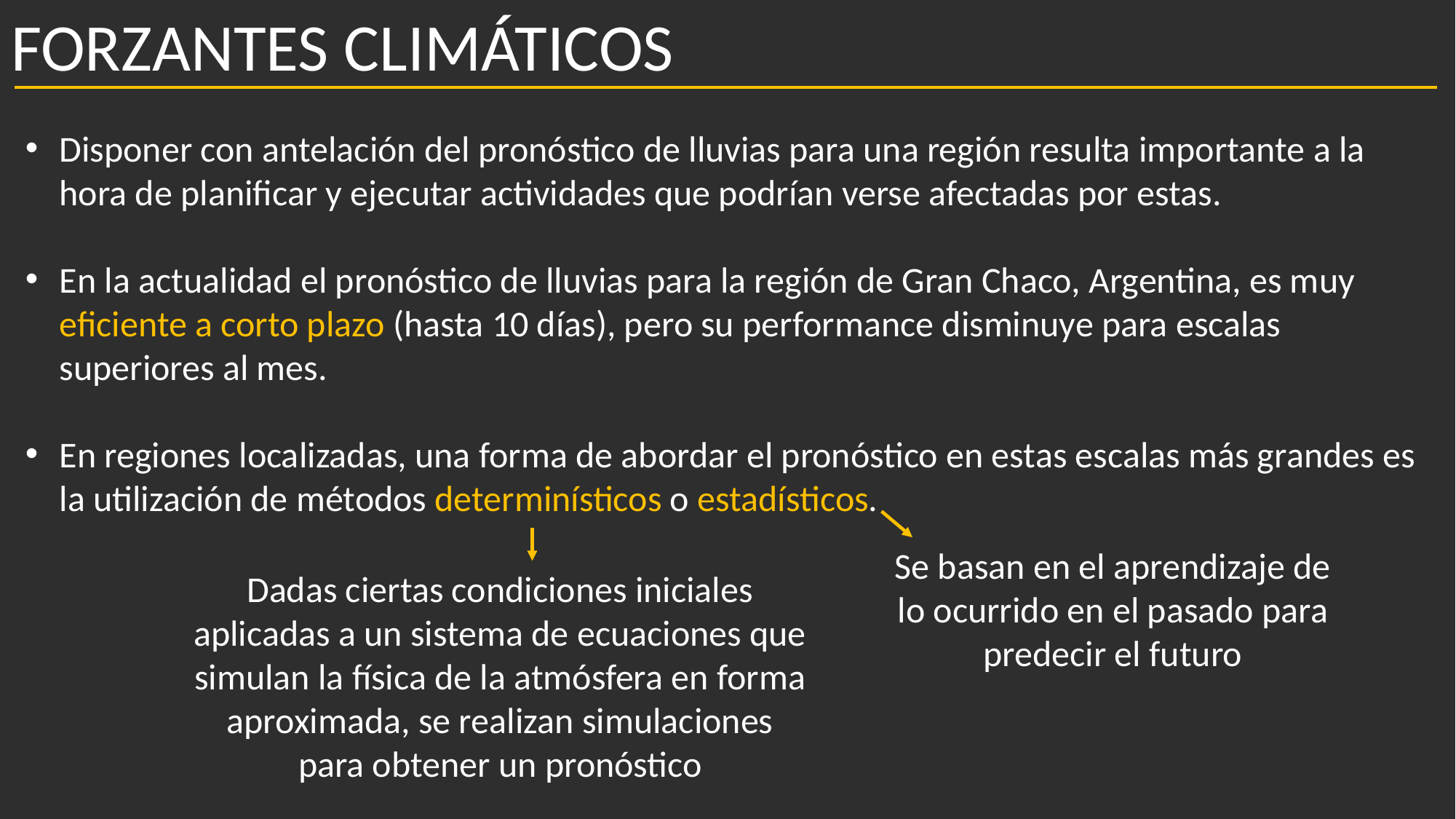

# FORZANTES CLIMÁTICOS
Disponer con antelación del pronóstico de lluvias para una región resulta importante a la hora de planificar y ejecutar actividades que podrían verse afectadas por estas.

En la actualidad el pronóstico de lluvias para la región de Gran Chaco, Argentina, es muy eficiente a corto plazo (hasta 10 días), pero su performance disminuye para escalas superiores al mes.

En regiones localizadas, una forma de abordar el pronóstico en estas escalas más grandes es la utilización de métodos determinísticos o estadísticos.
Se basan en el aprendizaje de lo ocurrido en el pasado para predecir el futuro
Dadas ciertas condiciones iniciales aplicadas a un sistema de ecuaciones que simulan la física de la atmósfera en forma aproximada, se realizan simulaciones para obtener un pronóstico